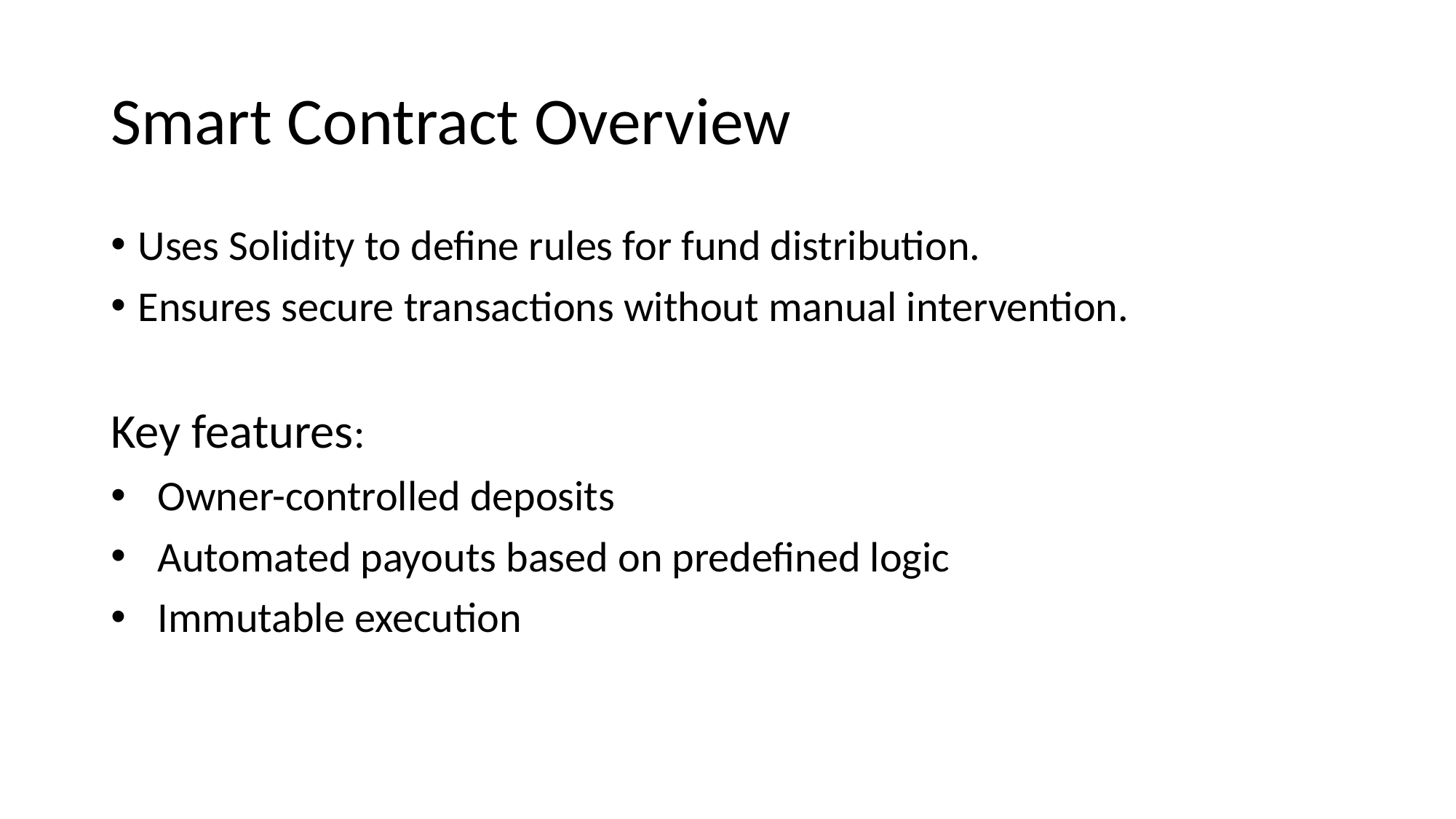

# Smart Contract Overview
Uses Solidity to define rules for fund distribution.
Ensures secure transactions without manual intervention.

Key features:
  Owner-controlled deposits
  Automated payouts based on predefined logic
  Immutable execution